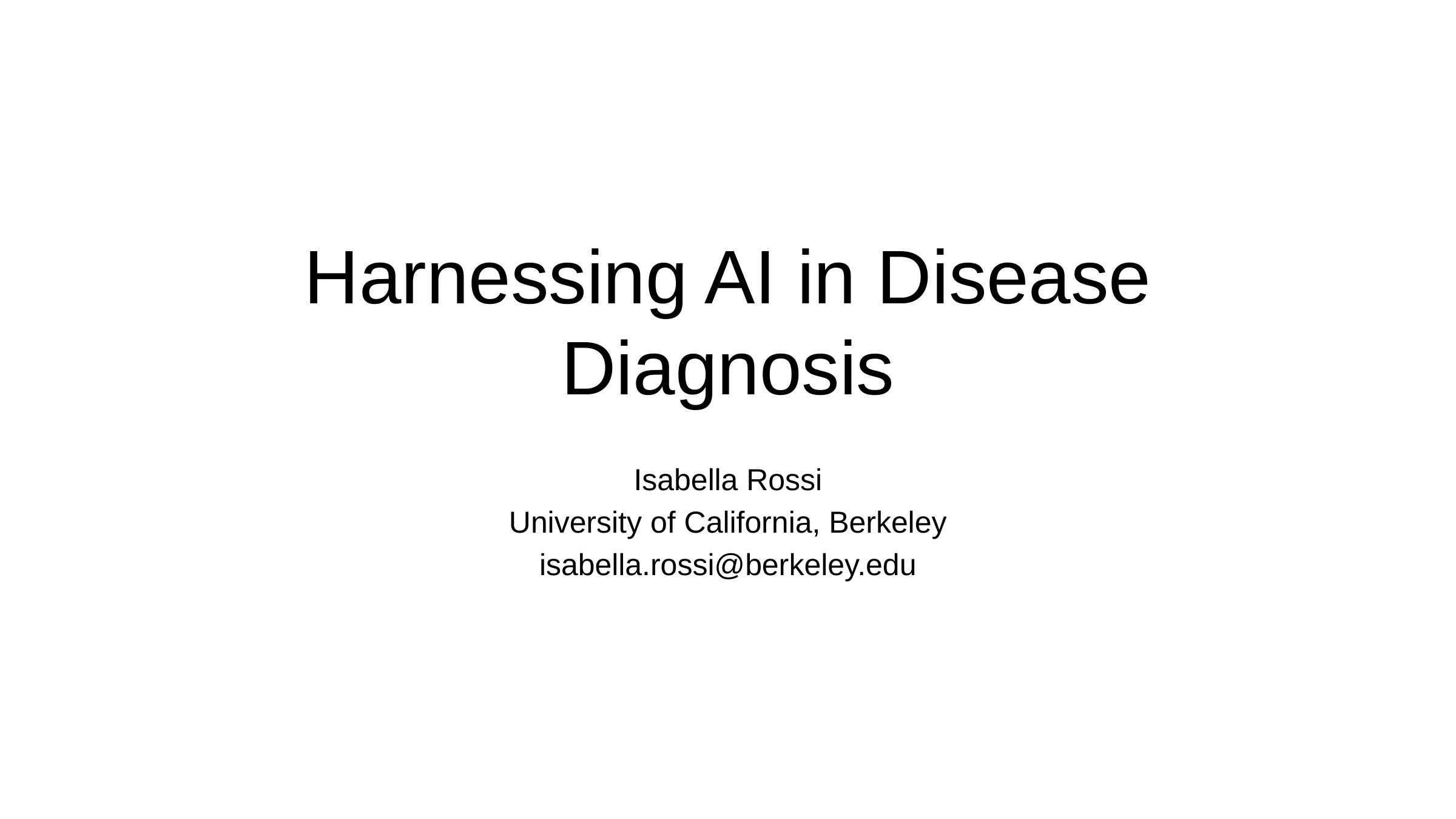

# Harnessing AI in Disease Diagnosis
Isabella Rossi
University of California, Berkeley
isabella.rossi@berkeley.edu